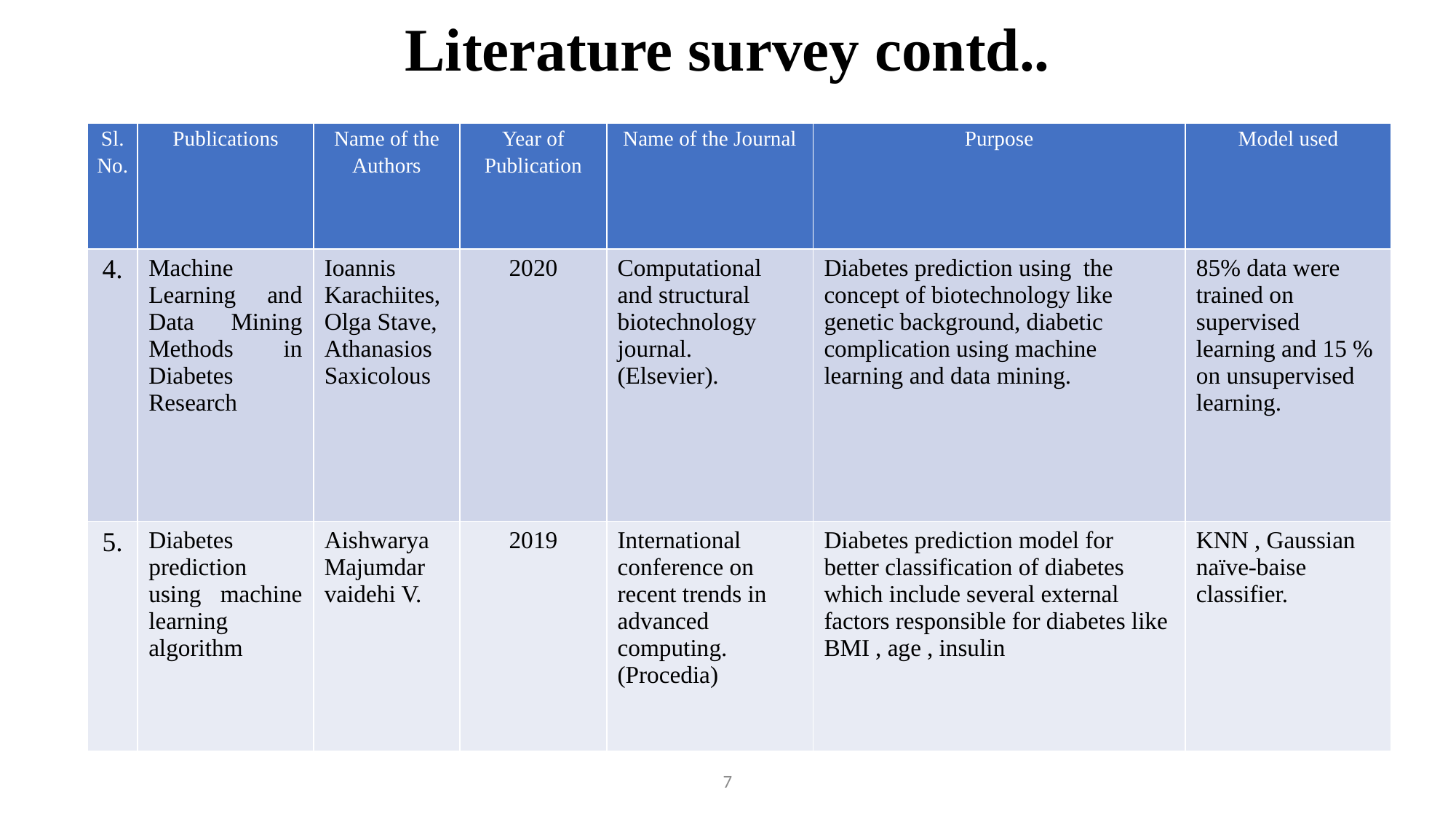

# Literature survey contd..
| Sl. No. | Publications | Name of the Authors | Year of Publication | Name of the Journal | Purpose | Model used |
| --- | --- | --- | --- | --- | --- | --- |
| 4. | Machine Learning and Data Mining Methods in Diabetes Research | Ioannis Karachiites, Olga Stave, Athanasios Saxicolous | 2020 | Computational and structural biotechnology journal. (Elsevier). | Diabetes prediction using the concept of biotechnology like genetic background, diabetic complication using machine learning and data mining. | 85% data were trained on supervised learning and 15 % on unsupervised learning. |
| 5. | Diabetes prediction using machine learning algorithm | Aishwarya Majumdar vaidehi V. | 2019 | International conference on recent trends in advanced computing. (Procedia) | Diabetes prediction model for better classification of diabetes which include several external factors responsible for diabetes like BMI , age , insulin | KNN , Gaussian naïve-baise classifier. |
7